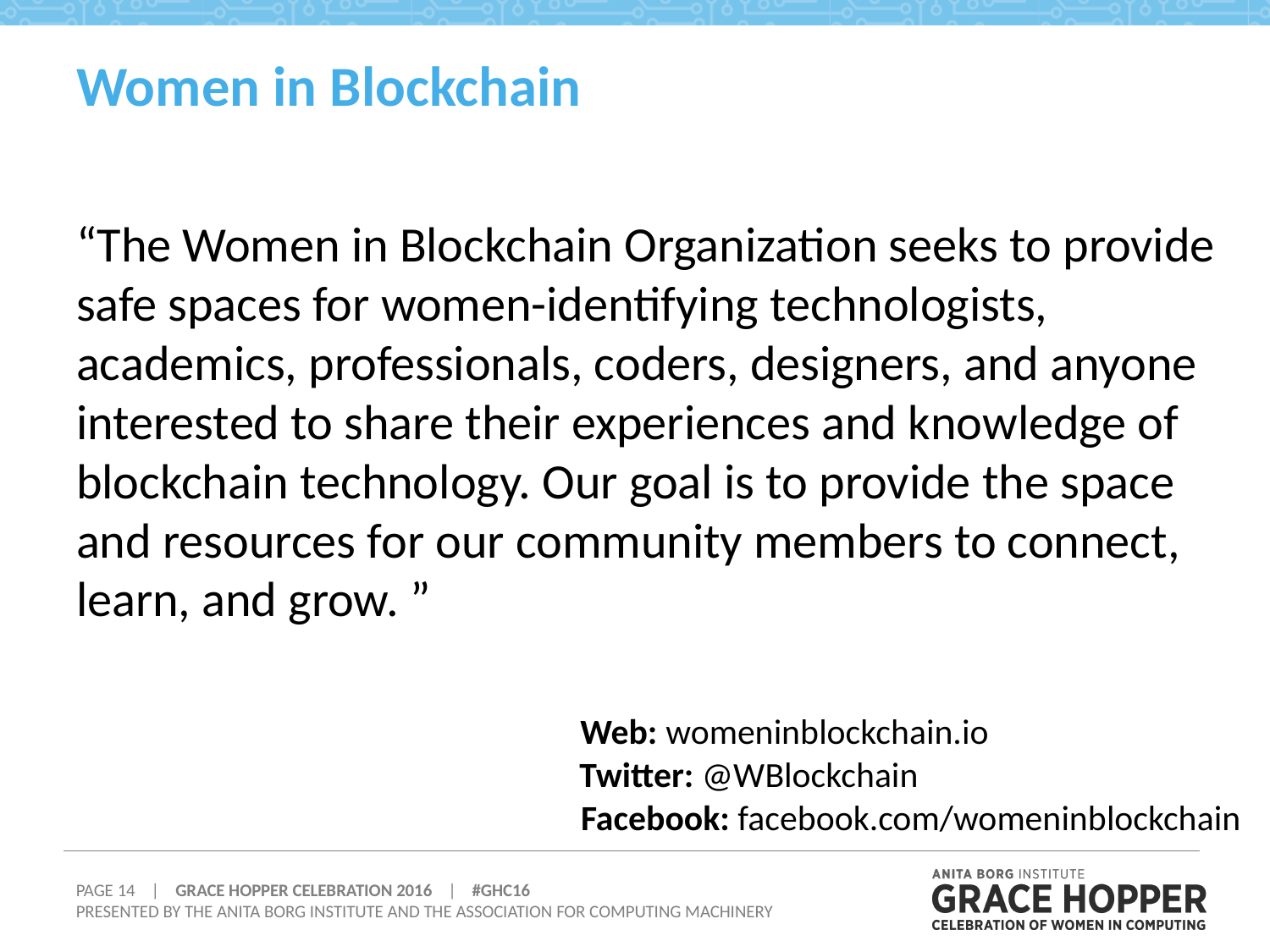

# Women in Blockchain
“The Women in Blockchain Organization seeks to provide safe spaces for women-identifying technologists, academics, professionals, coders, designers, and anyone interested to share their experiences and knowledge of blockchain technology. Our goal is to provide the space and resources for our community members to connect, learn, and grow. ”
Web: womeninblockchain.io
Twitter: @WBlockchain
Facebook: facebook.com/womeninblockchain